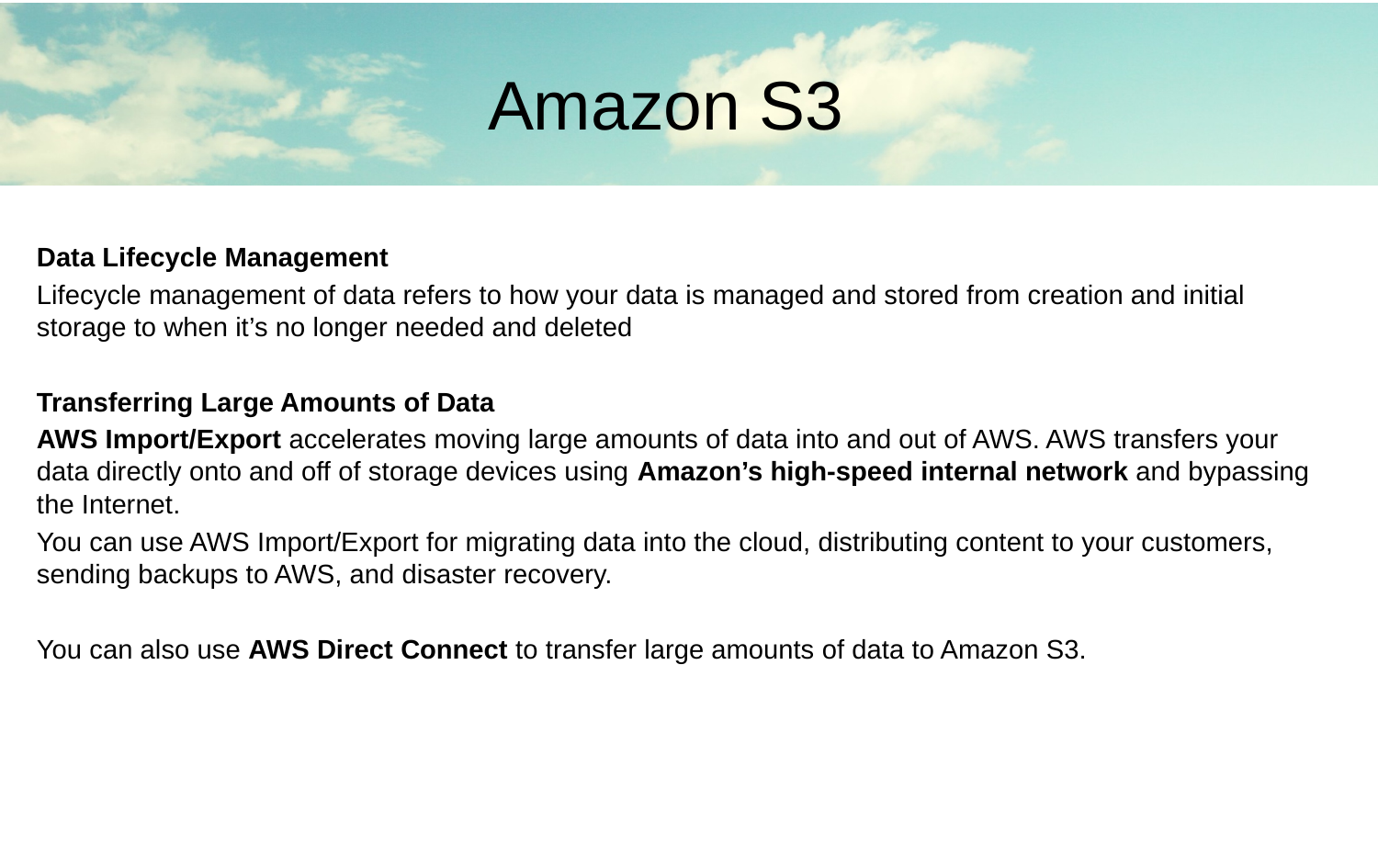

Amazon S3

Data Lifecycle Management
Lifecycle management of data refers to how your data is managed and stored from creation and initial storage to when it’s no longer needed and deleted

Transferring Large Amounts of Data
AWS Import/Export accelerates moving large amounts of data into and out of AWS. AWS transfers your data directly onto and off of storage devices using Amazon’s high-speed internal network and bypassing the Internet.
You can use AWS Import/Export for migrating data into the cloud, distributing content to your customers, sending backups to AWS, and disaster recovery.

You can also use AWS Direct Connect to transfer large amounts of data to Amazon S3.

#